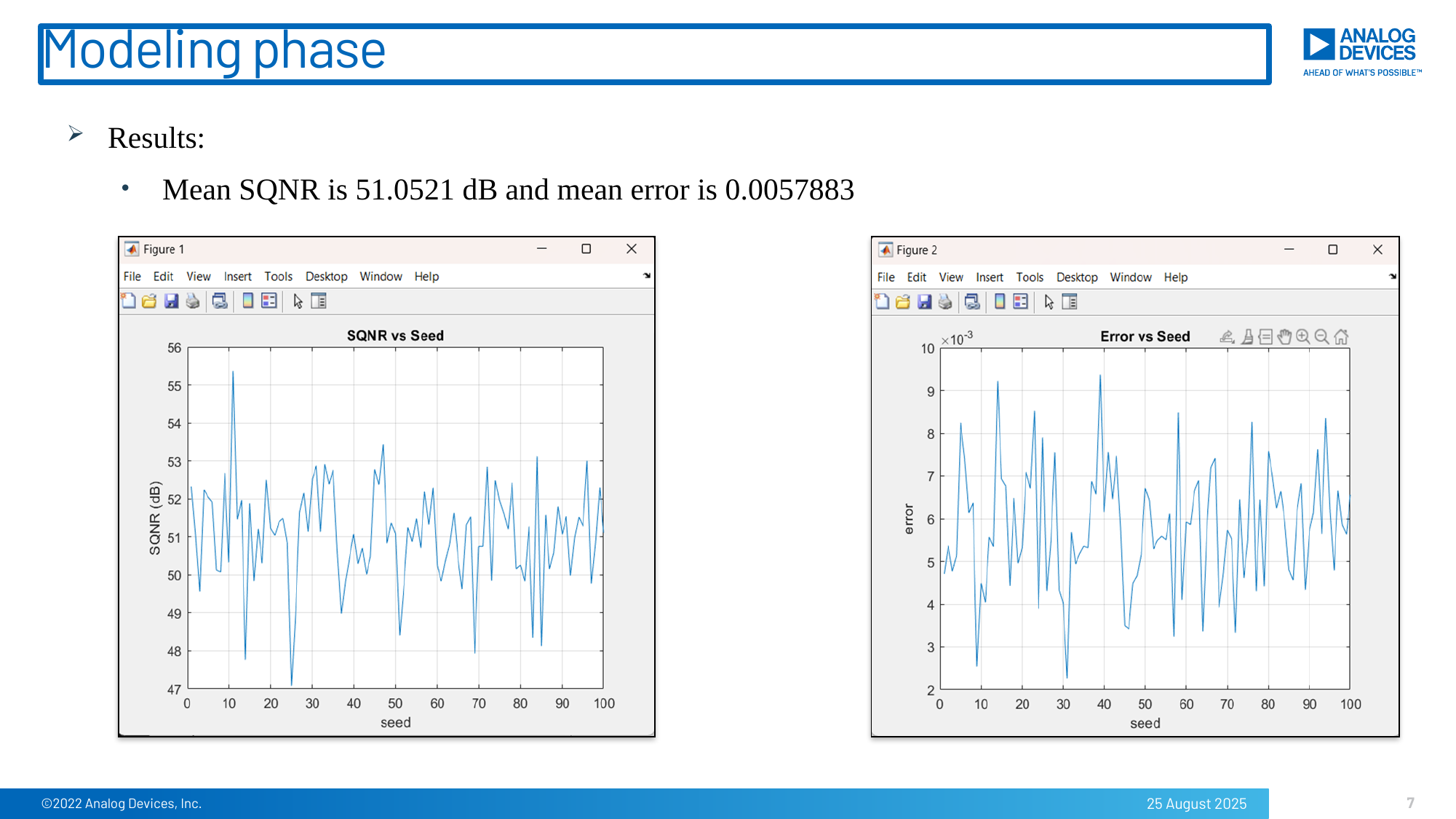

# Modeling phase
Results:
Mean SQNR is 51.0521 dB and mean error is 0.0057883

7
©2022 Analog Devices, Inc.
25 August 2025